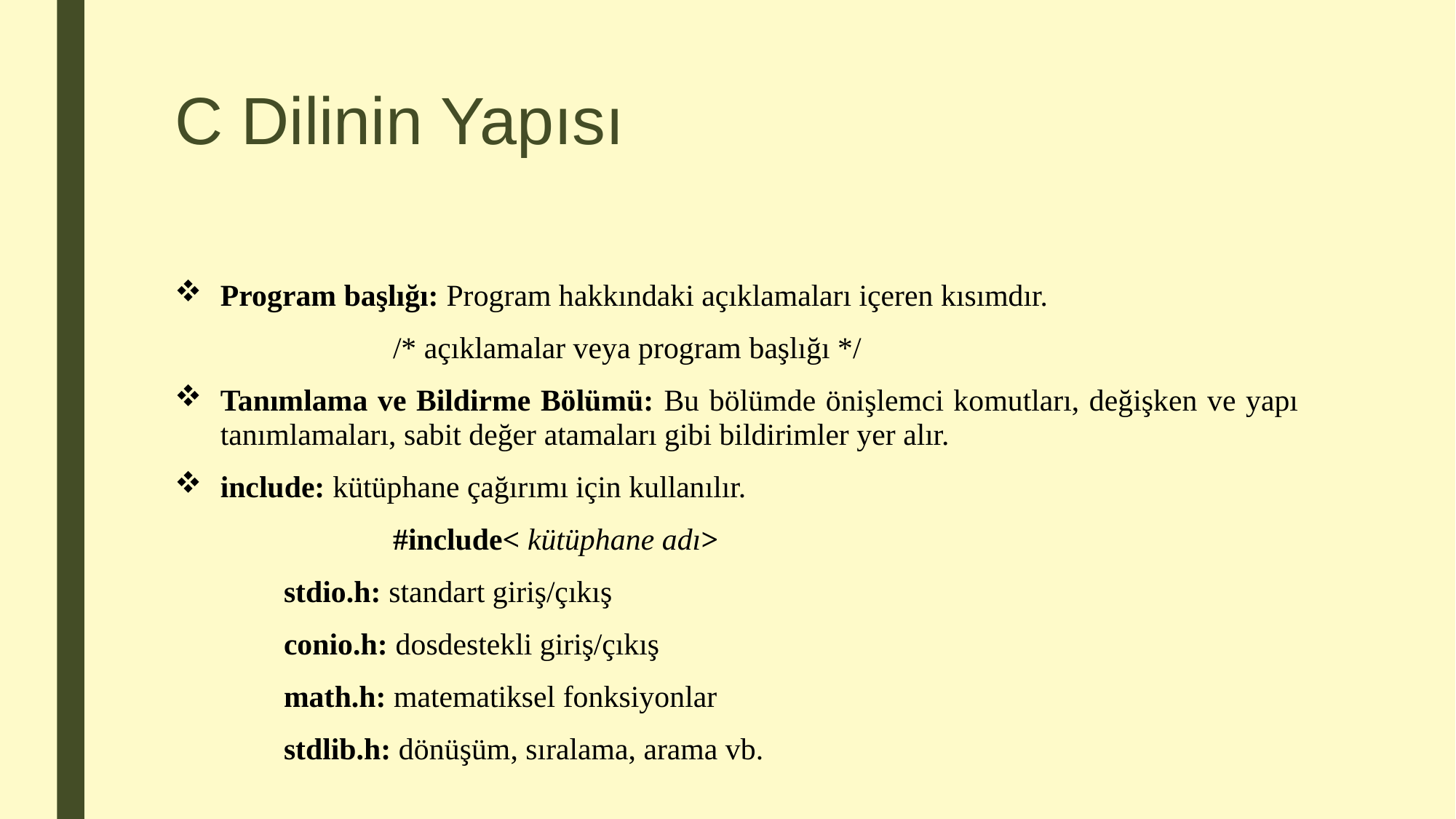

# C Dilinin Yapısı
Program başlığı: Program hakkındaki açıklamaları içeren kısımdır.
		/* açıklamalar veya program başlığı */
Tanımlama ve Bildirme Bölümü: Bu bölümde önişlemci komutları, değişken ve yapı tanımlamaları, sabit değer atamaları gibi bildirimler yer alır.
include: kütüphane çağırımı için kullanılır.
		#include< kütüphane adı>
	stdio.h: standart giriş/çıkış
	conio.h: dosdestekli giriş/çıkış
	math.h: matematiksel fonksiyonlar
	stdlib.h: dönüşüm, sıralama, arama vb.